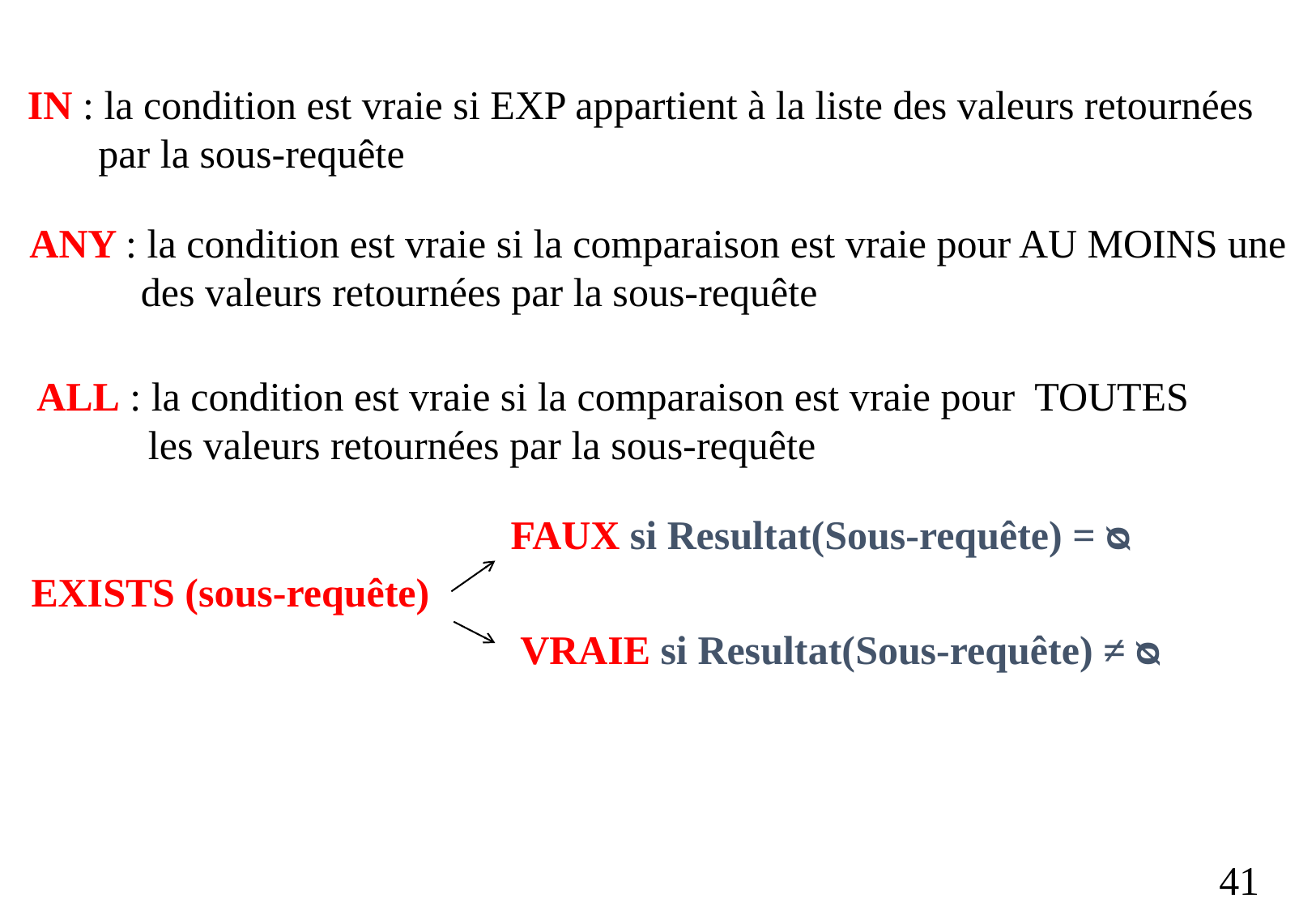

IN : la condition est vraie si EXP appartient à la liste des valeurs retournées
       par la sous-requête
ANY : la condition est vraie si la comparaison est vraie pour AU MOINS une
           des valeurs retournées par la sous-requête
ALL : la condition est vraie si la comparaison est vraie pour  TOUTES
           les valeurs retournées par la sous-requête
FAUX si Resultat(Sous-requête) = ᴓ
EXISTS (sous-requête)
VRAIE si Resultat(Sous-requête) ≠ ᴓ
41